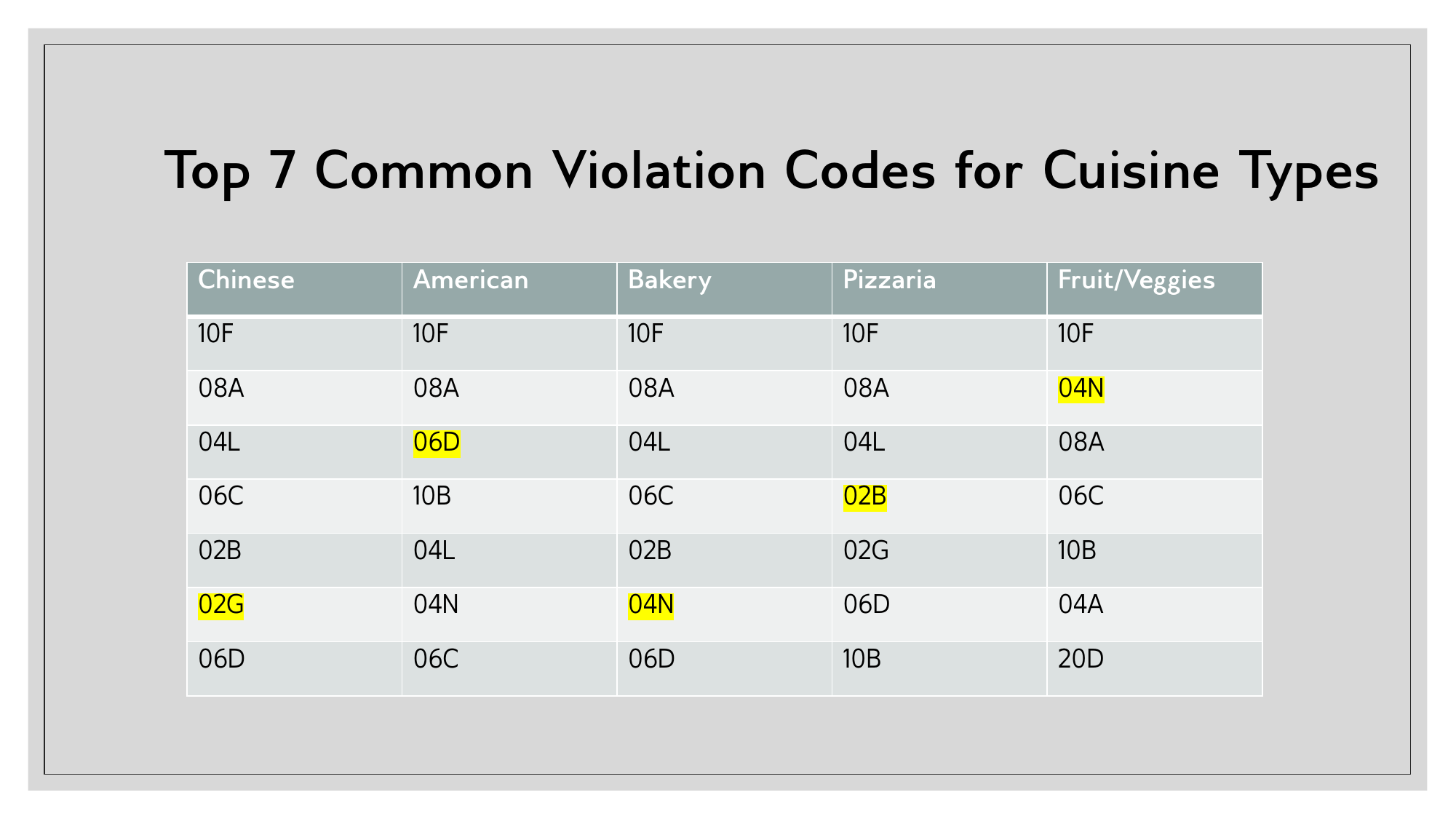

Top 7 Common Violation Codes for Cuisine Types
| Chinese | American | Bakery | Pizzaria | Fruit/Veggies |
| --- | --- | --- | --- | --- |
| 10F | 10F | 10F | 10F | 10F |
| 08A | 08A | 08A | 08A | 04N |
| 04L | 06D | 04L | 04L | 08A |
| 06C | 10B | 06C | 02B | 06C |
| 02B | 04L | 02B | 02G | 10B |
| 02G | 04N | 04N | 06D | 04A |
| 06D | 06C | 06D | 10B | 20D |